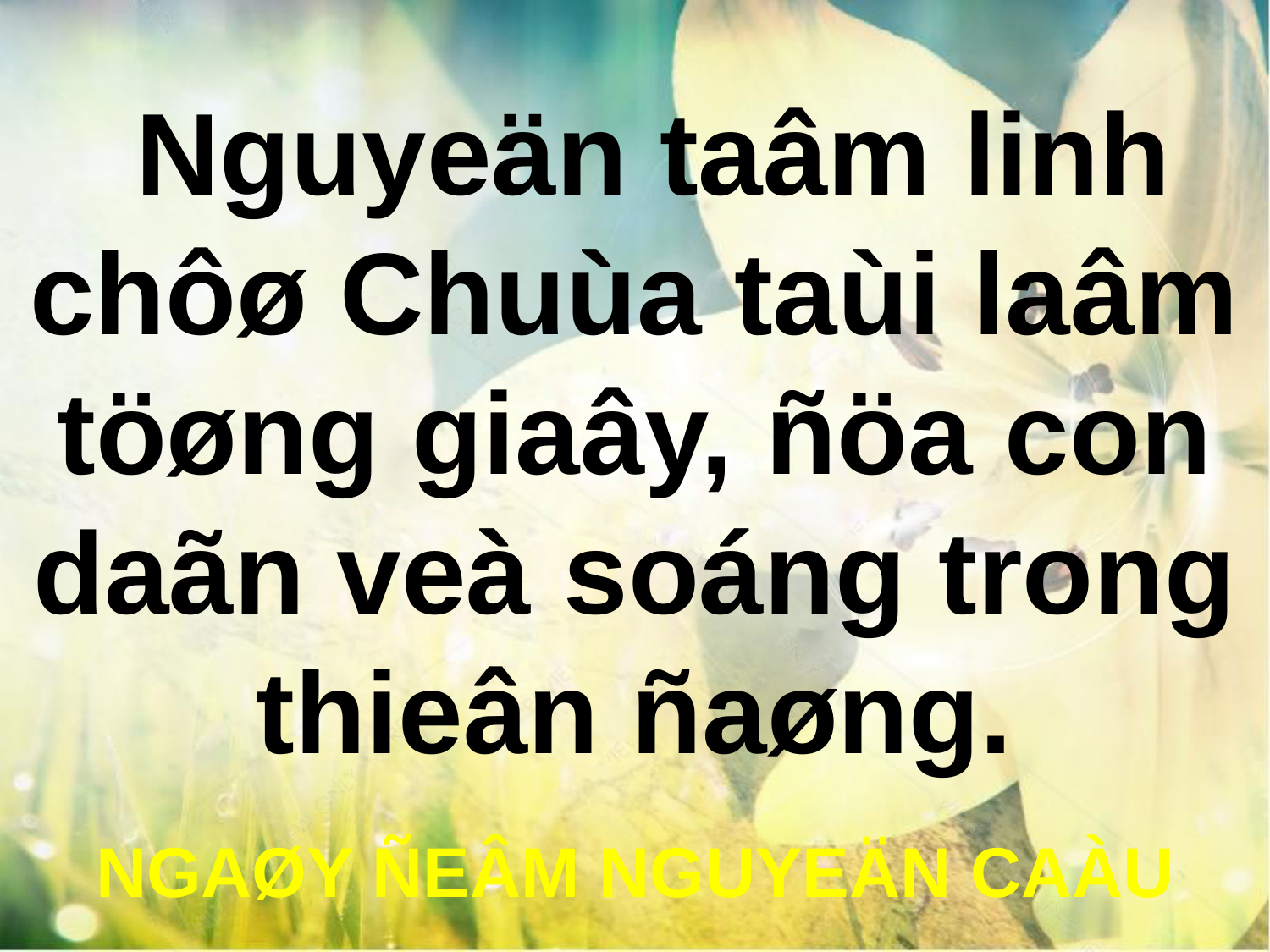

Nguyeän taâm linh chôø Chuùa taùi laâm töøng giaây, ñöa con daãn veà soáng trong thieân ñaøng.
NGAØY ÑEÂM NGUYEÄN CAÀU